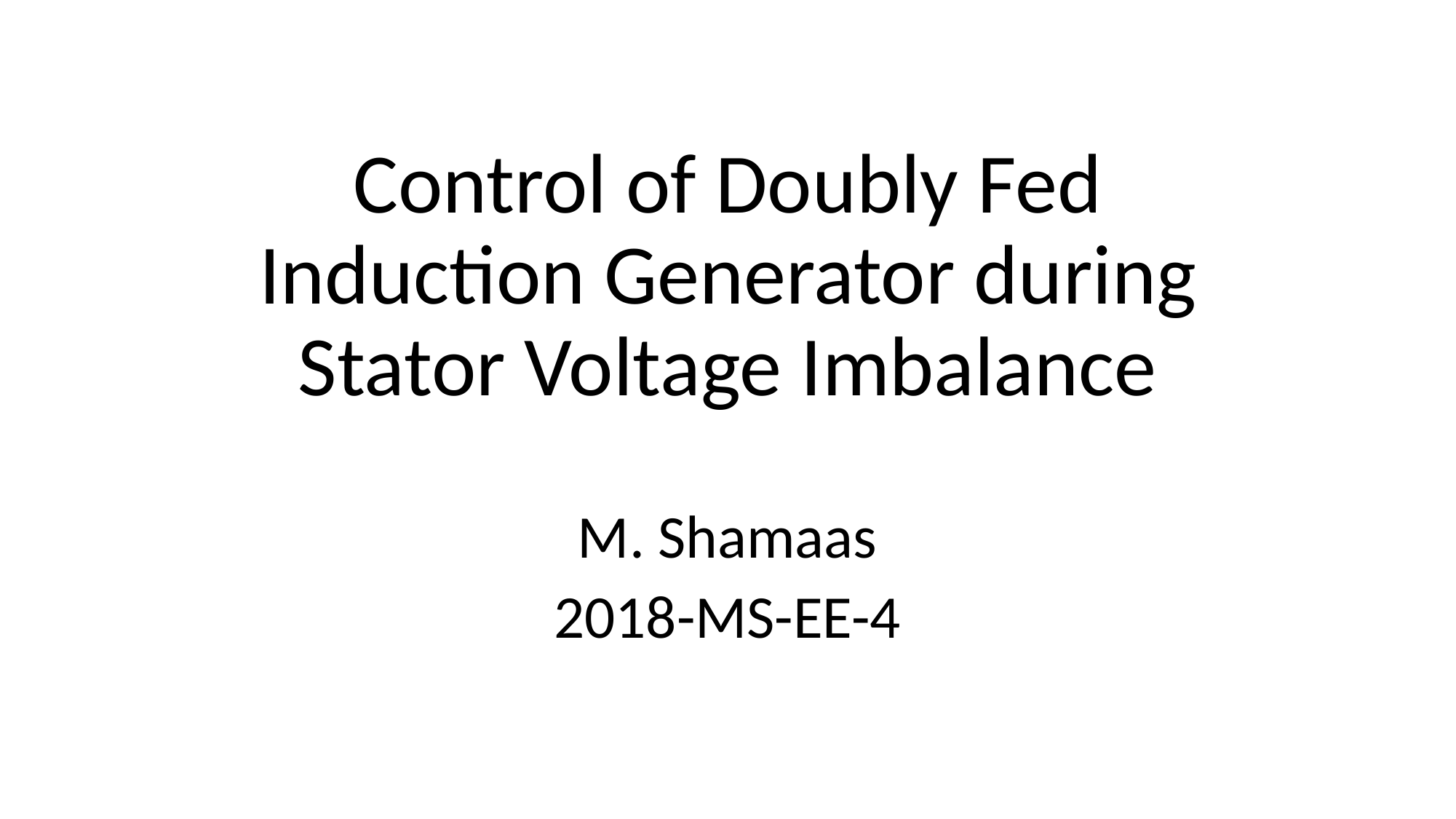

# Control of Doubly Fed Induction Generator during Stator Voltage Imbalance
M. Shamaas
2018-MS-EE-4